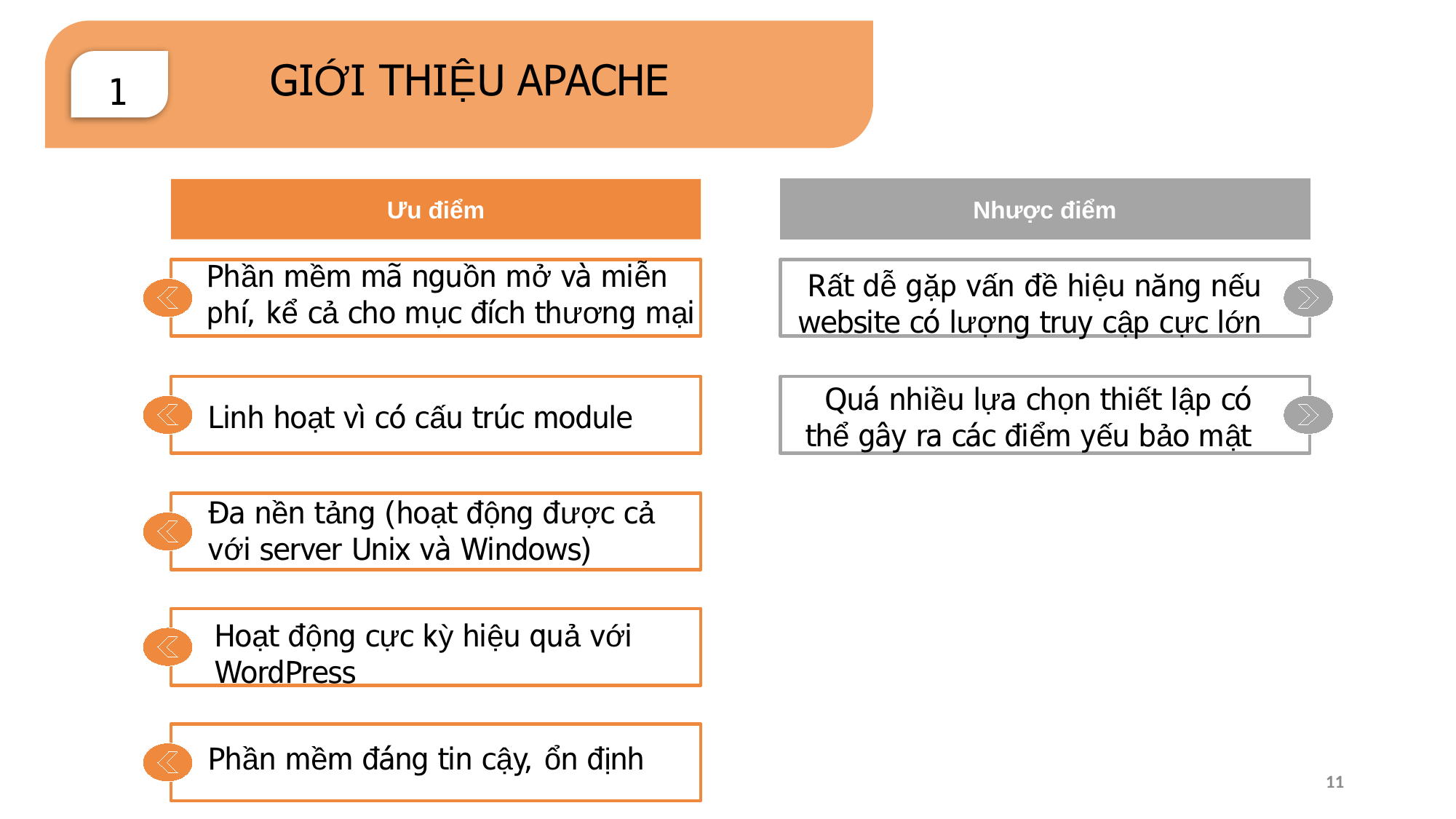

1

GIỚI THIỆU APACHE

Ưu điểm
Nhược điểm
Phần mềm mã nguồn mở và miễn phí, kể cả cho mục đích thương mại

Rất dễ gặp vấn đề hiệu năng nếu website có lượng truy cập cực lớn

Quá nhiều lựa chọn thiết lập có thể gây ra các điểm yếu bảo mật

Linh hoạt vì có cấu trúc module

Đa nền tảng (hoạt động được cả với server Unix và Windows)

Hoạt động cực kỳ hiệu quả với WordPress

Phần mềm đáng tin cậy, ổn định

11